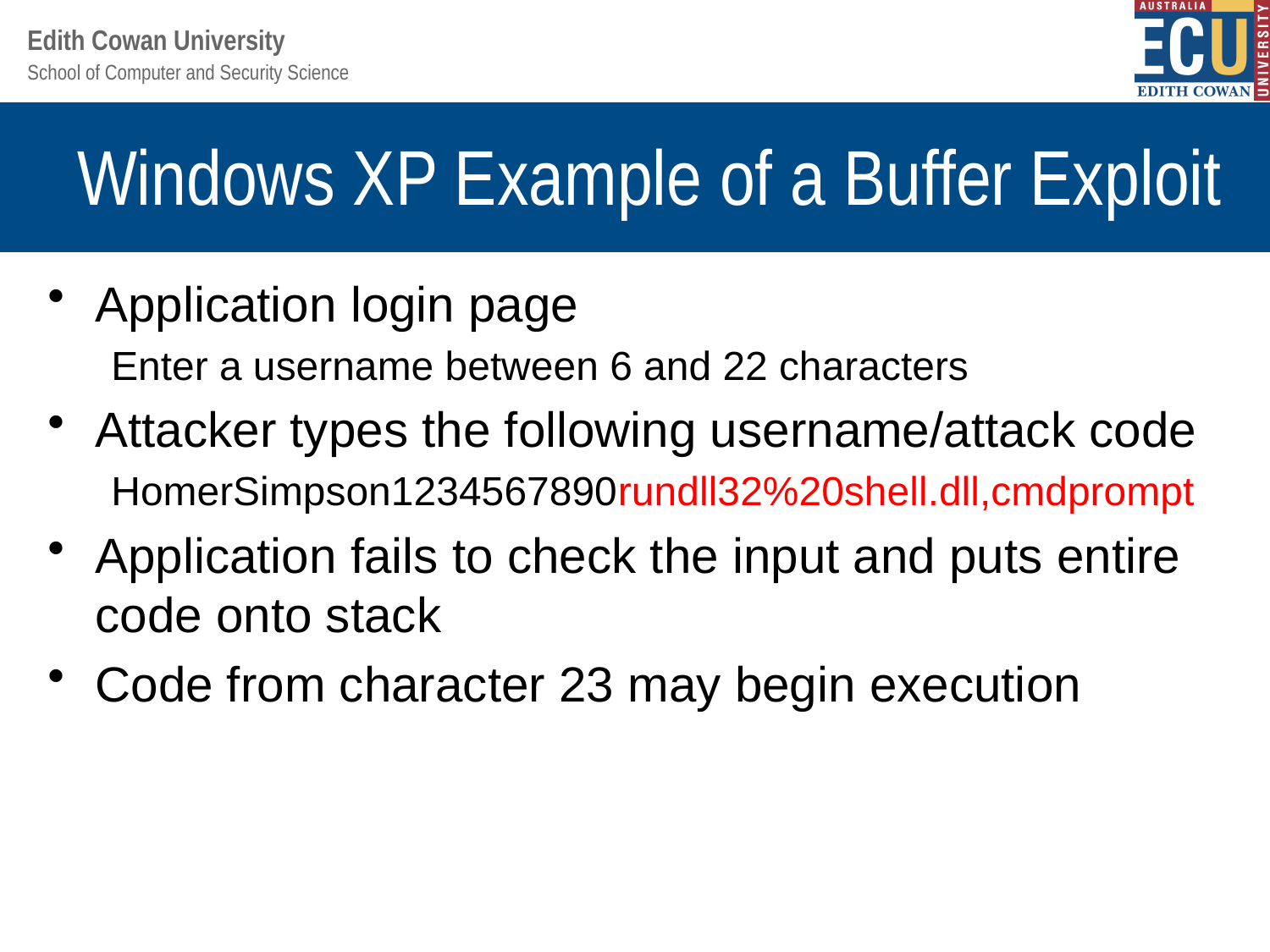

# Windows XP Example of a Buffer Exploit
Application login page
Enter a username between 6 and 22 characters
Attacker types the following username/attack code
HomerSimpson1234567890rundll32%20shell.dll,cmdprompt
Application fails to check the input and puts entire code onto stack
Code from character 23 may begin execution